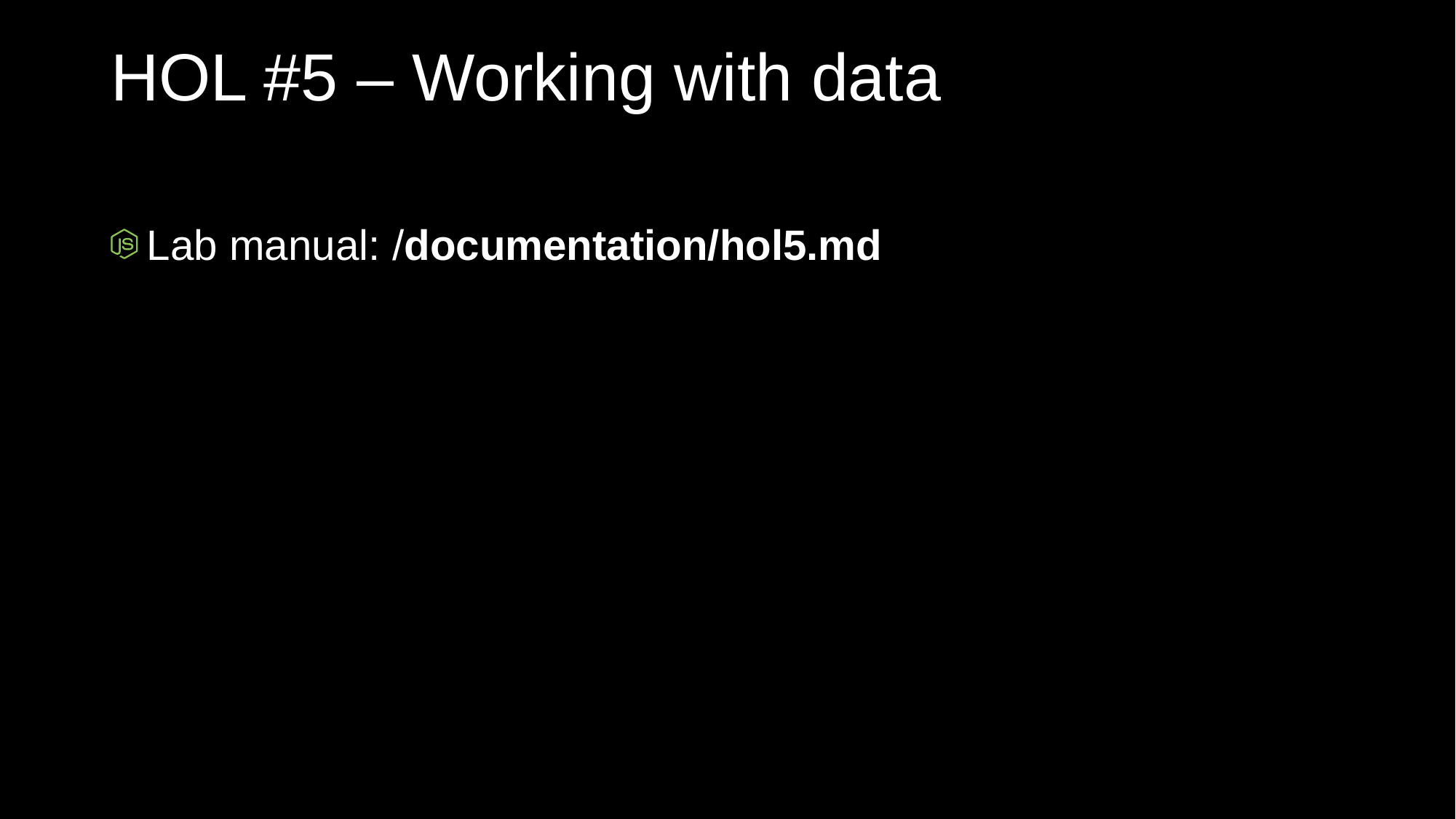

# HOL #5 – Working with data
Lab manual: /documentation/hol5.md